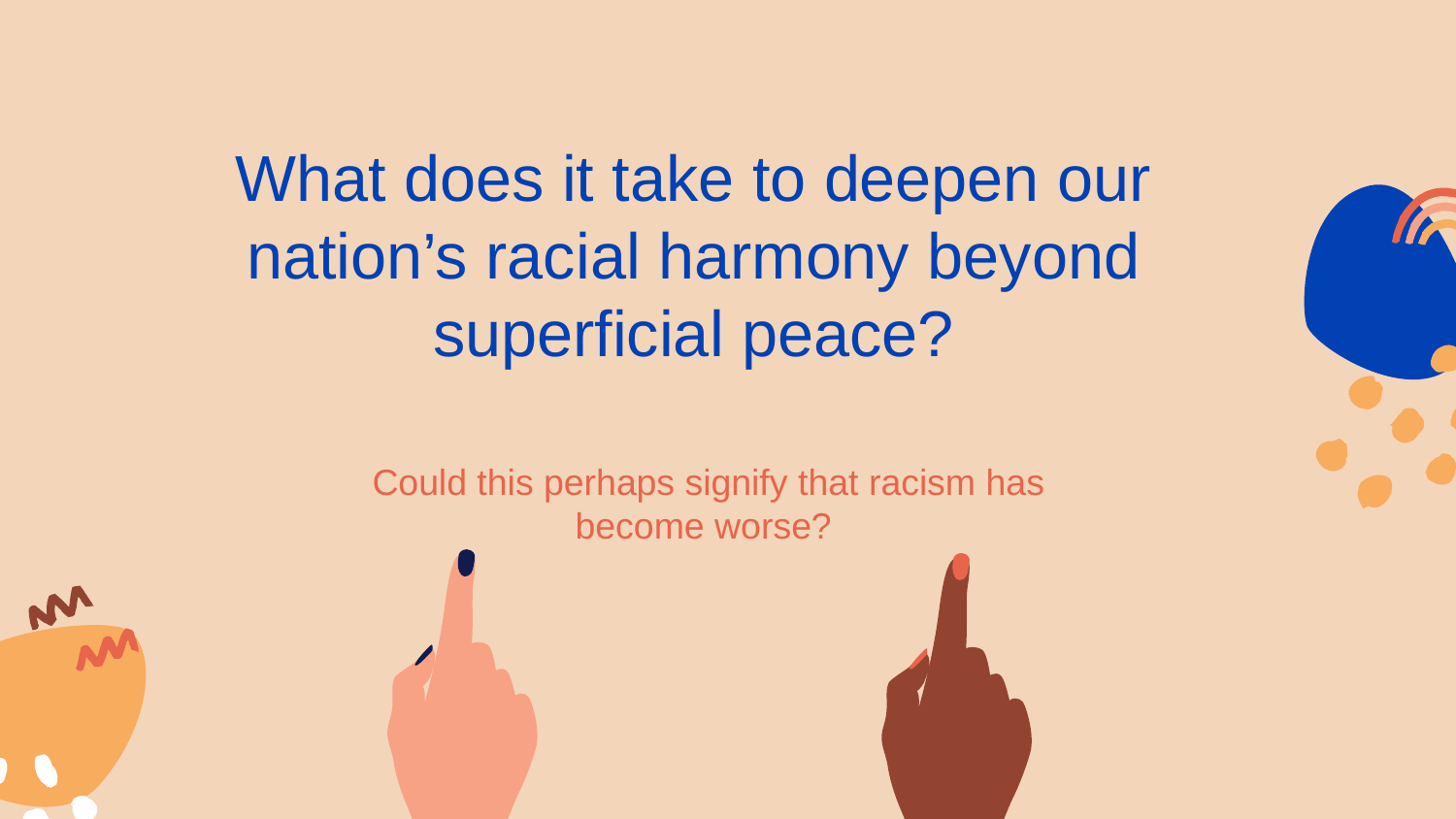

What does it take to deepen our nation’s racial harmony beyond superficial peace?
# Could this perhaps signify that racism has become worse?